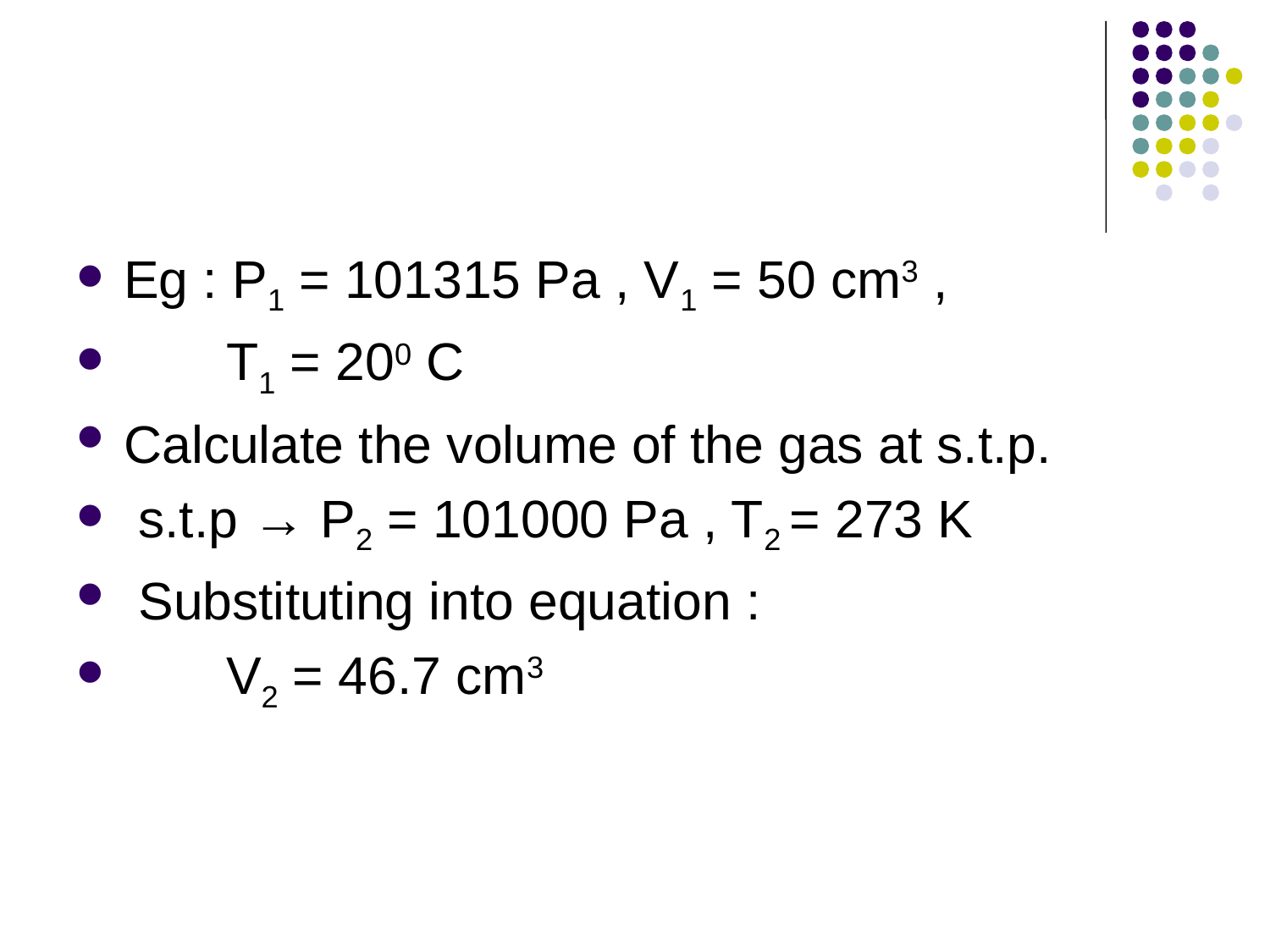

#
Eg : P1 = 101315 Pa , V1 = 50 cm3 ,
       T1 = 200 C
Calculate the volume of the gas at s.t.p.
 s.t.p → P2 = 101000 Pa , T2 = 273 K
 Substituting into equation :
       V2 = 46.7 cm3